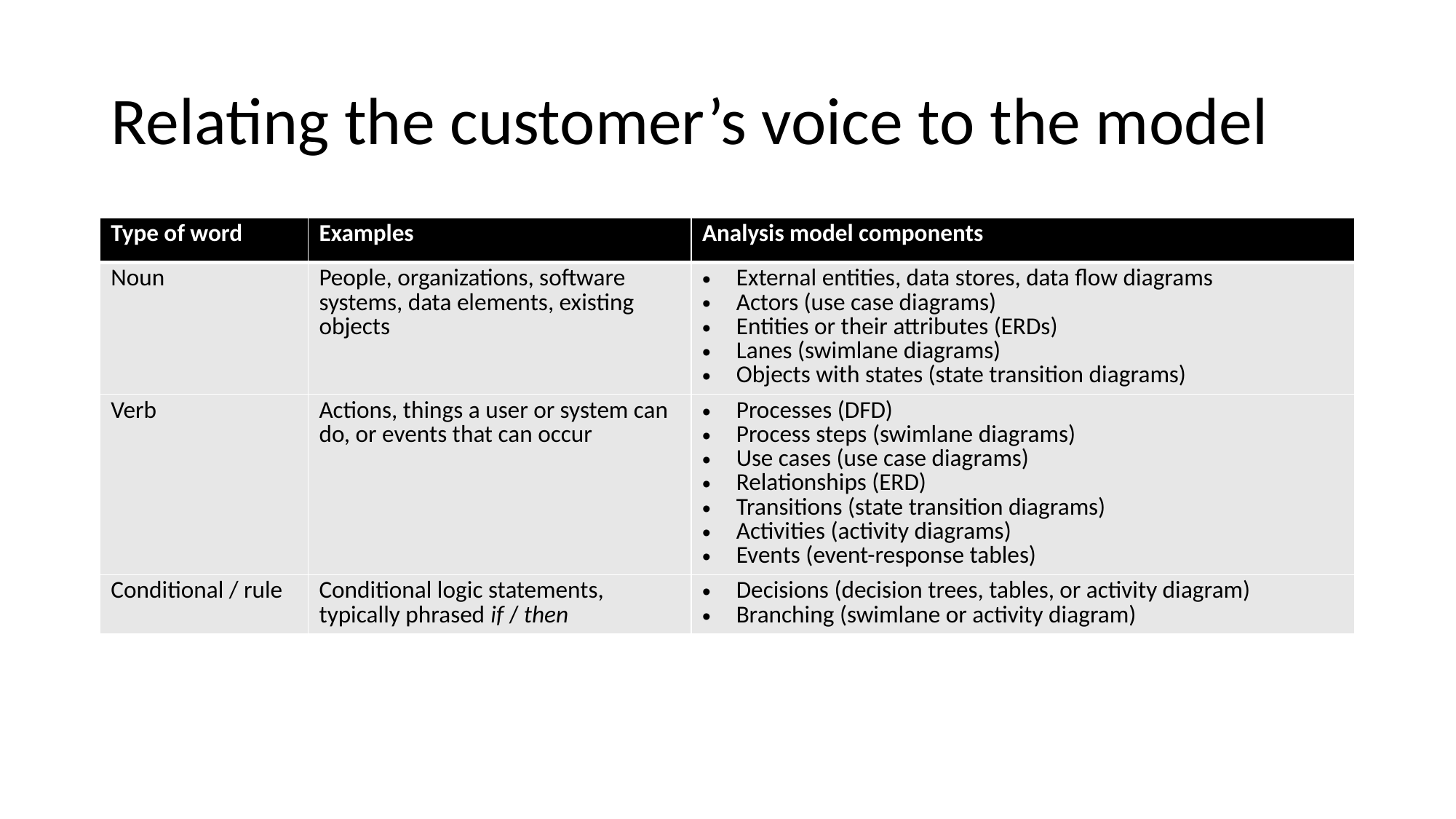

# Relating the customer’s voice to the model
| Type of word | Examples | Analysis model components |
| --- | --- | --- |
| Noun | People, organizations, software systems, data elements, existing objects | External entities, data stores, data flow diagrams Actors (use case diagrams) Entities or their attributes (ERDs) Lanes (swimlane diagrams) Objects with states (state transition diagrams) |
| Verb | Actions, things a user or system can do, or events that can occur | Processes (DFD) Process steps (swimlane diagrams) Use cases (use case diagrams) Relationships (ERD) Transitions (state transition diagrams) Activities (activity diagrams) Events (event-response tables) |
| Conditional / rule | Conditional logic statements, typically phrased if / then | Decisions (decision trees, tables, or activity diagram) Branching (swimlane or activity diagram) |